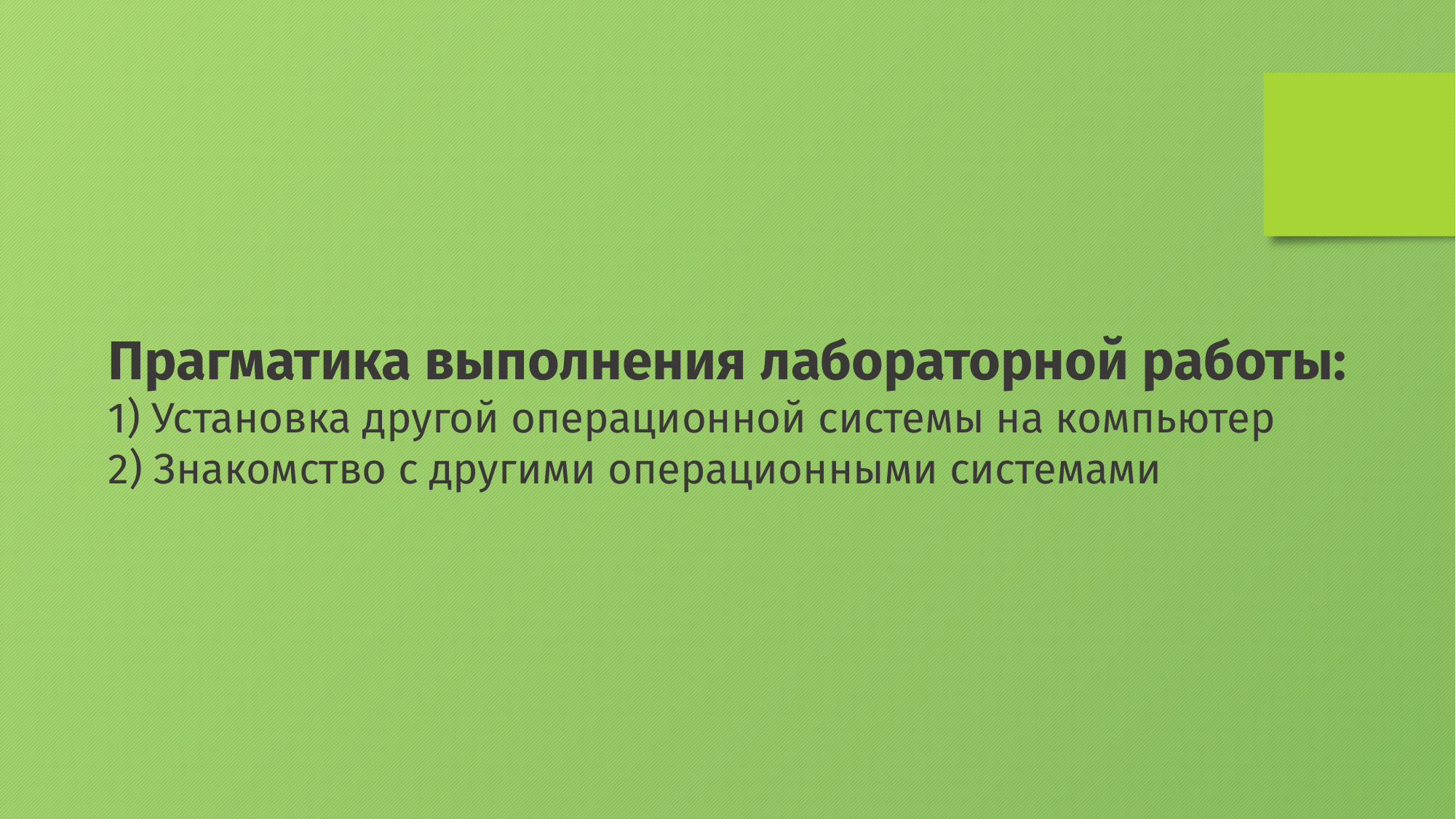

Прагматика выполнения лабораторной работы:
1) Установка другой операционной системы на компьютер
2) Знакомство с другими операционными системами